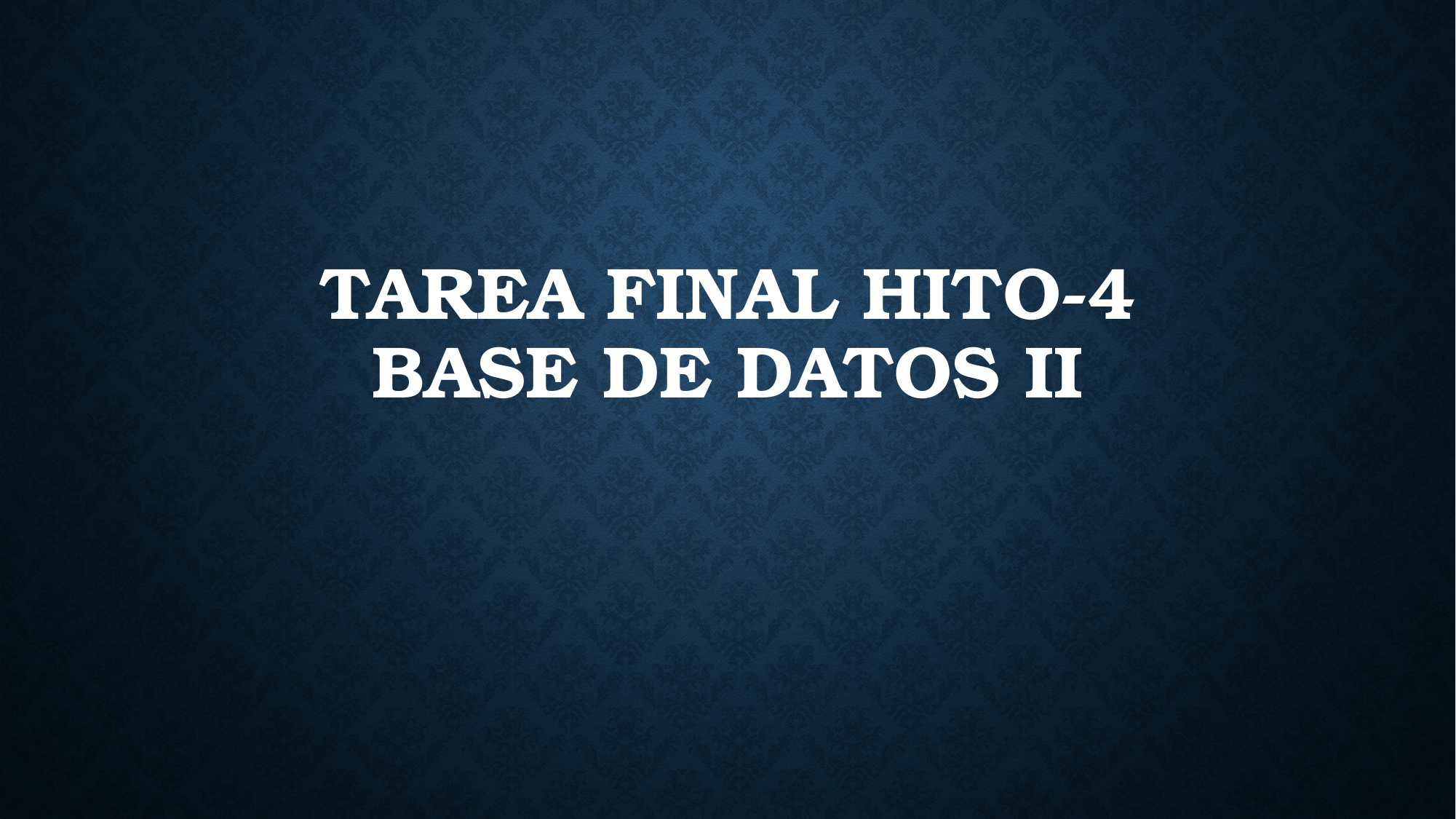

# TAREA FINAL HITO-4 BASE DE DATOS II